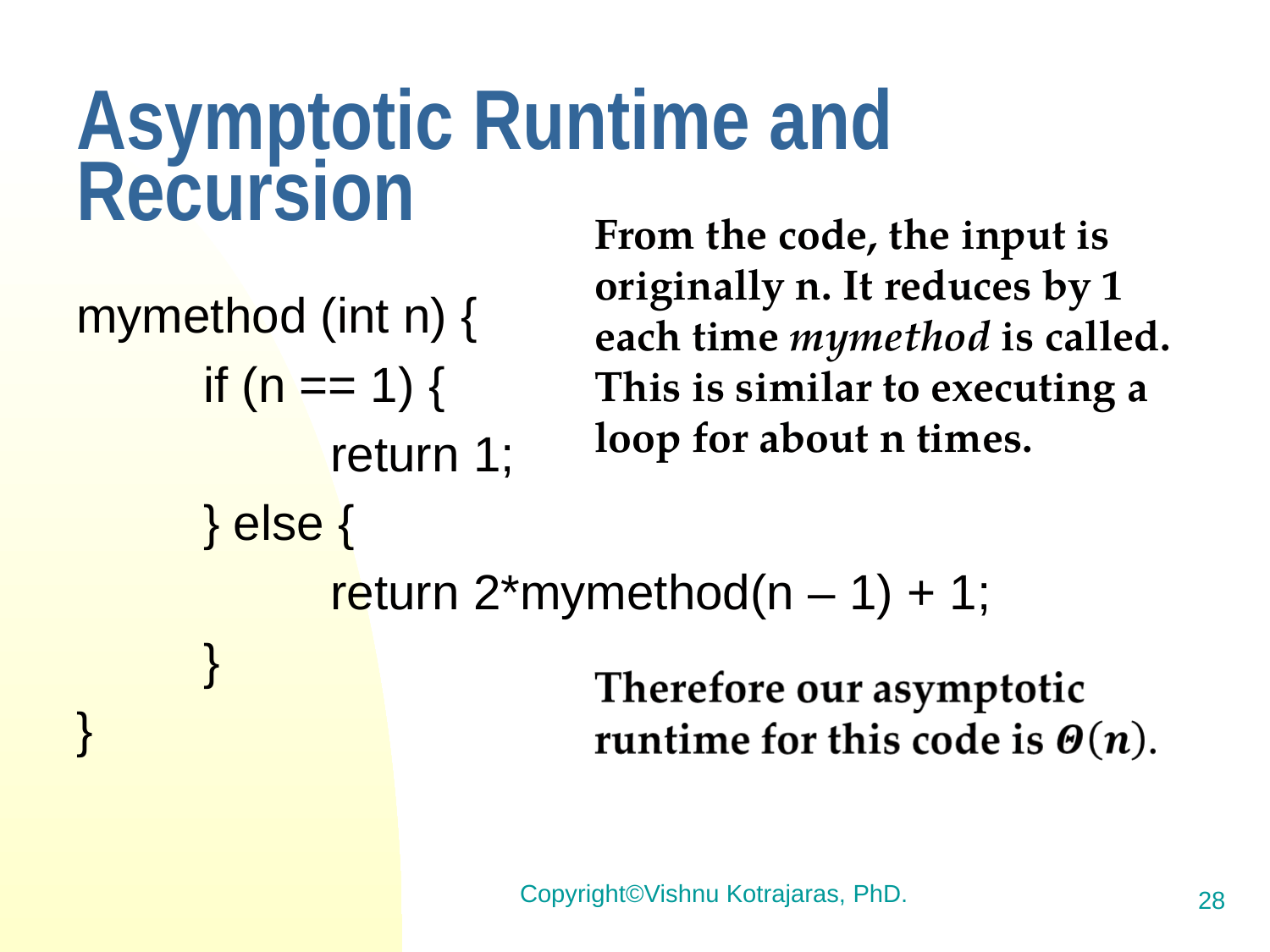

# Asymptotic Runtime and Recursion
From the code, the input is originally n. It reduces by 1 each time mymethod is called. This is similar to executing a loop for about n times.
mymethod (int n) {
	if (n == 1) {
		return 1;
	} else {
		return 2*mymethod(n – 1) + 1;
	}
}

Copyright©Vishnu Kotrajaras, PhD.
28